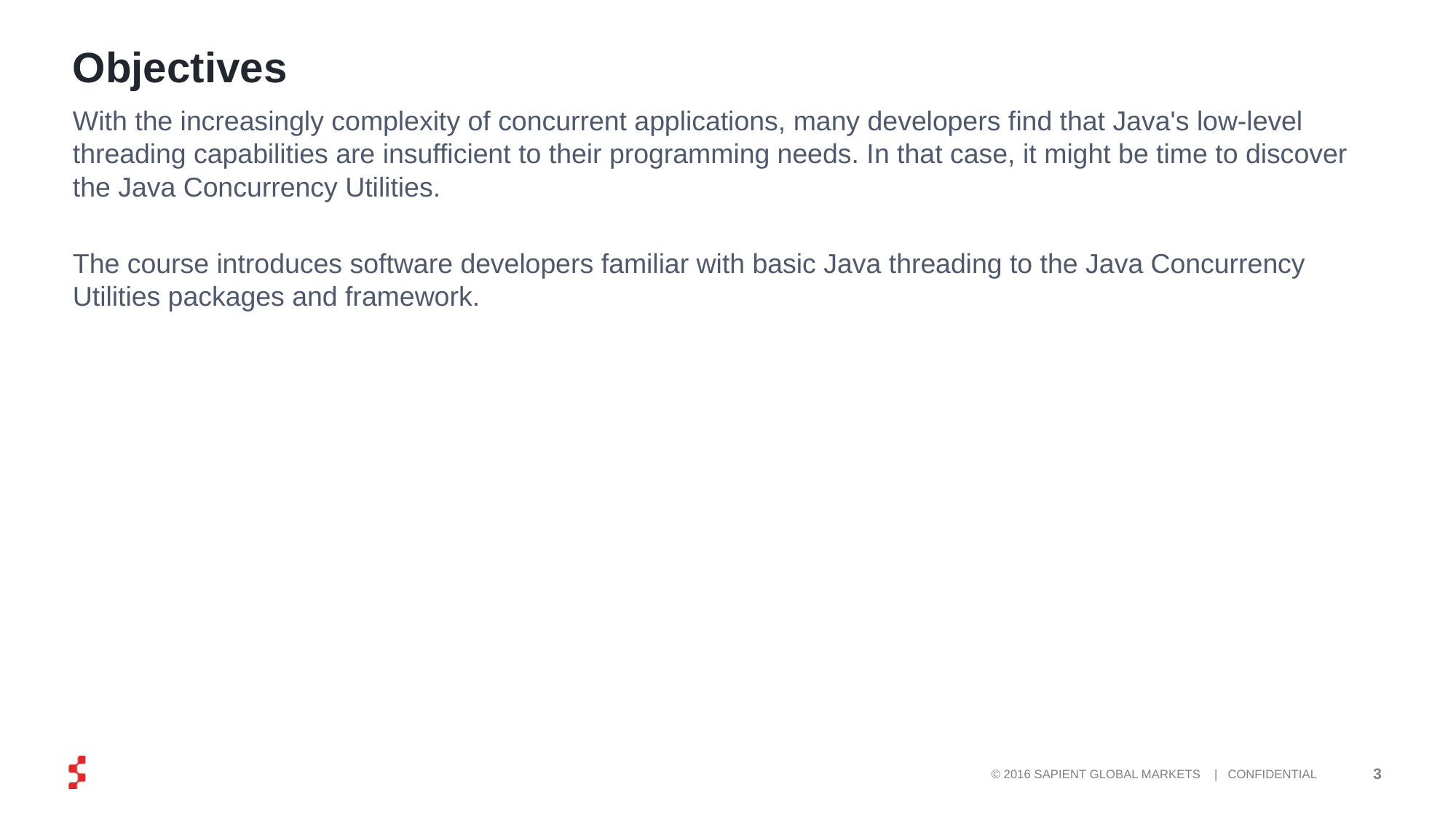

# Objectives
With the increasingly complexity of concurrent applications, many developers find that Java's low-level threading capabilities are insufficient to their programming needs. In that case, it might be time to discover the Java Concurrency Utilities.

The course introduces software developers familiar with basic Java threading to the Java Concurrency Utilities packages and framework.